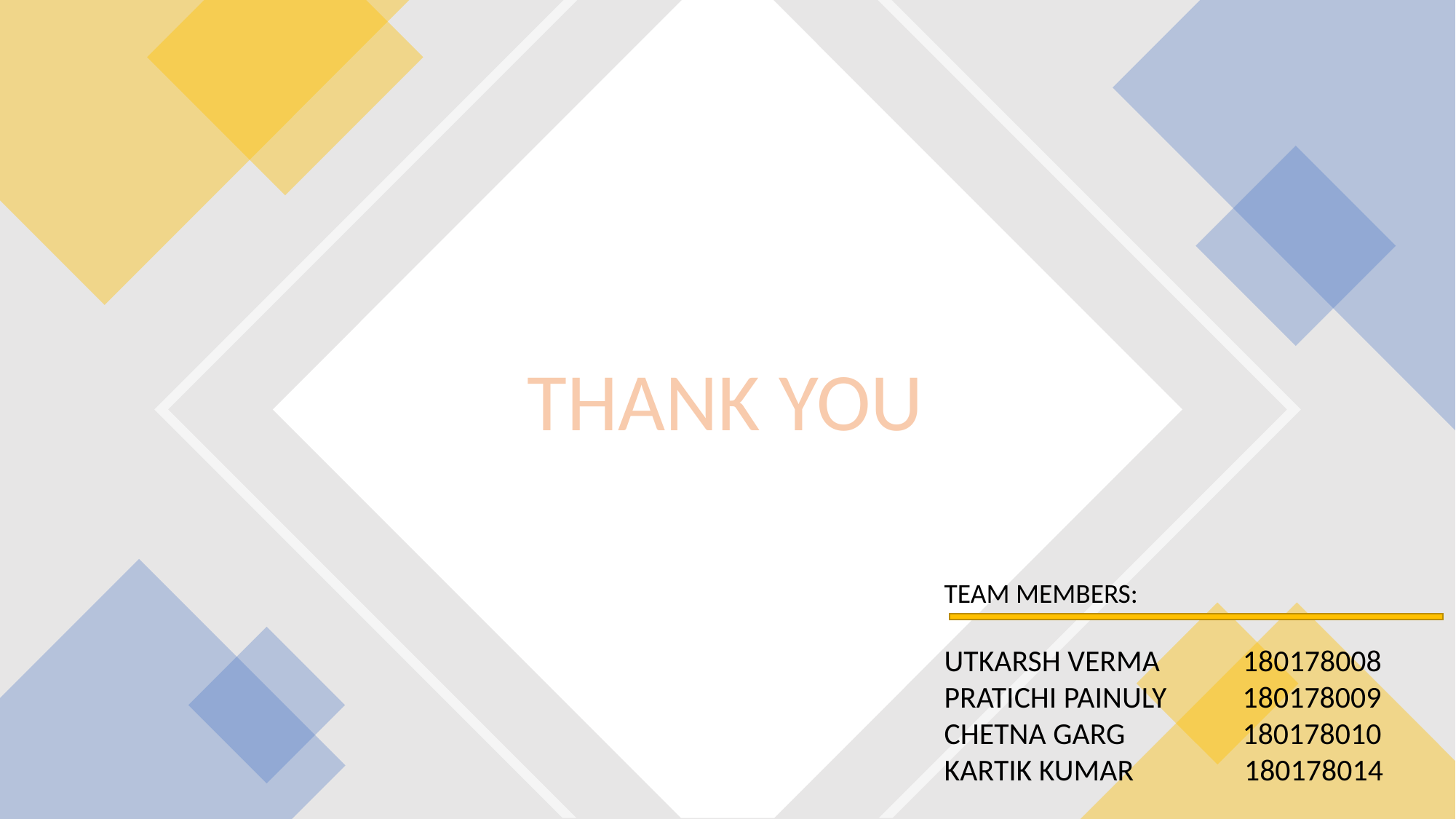

# THANK YOU
TEAM MEMBERS:

UTKARSH VERMA            180178008
PRATICHI PAINULY           180178009
CHETNA GARG                 180178010
KARTIK KUMAR                180178014